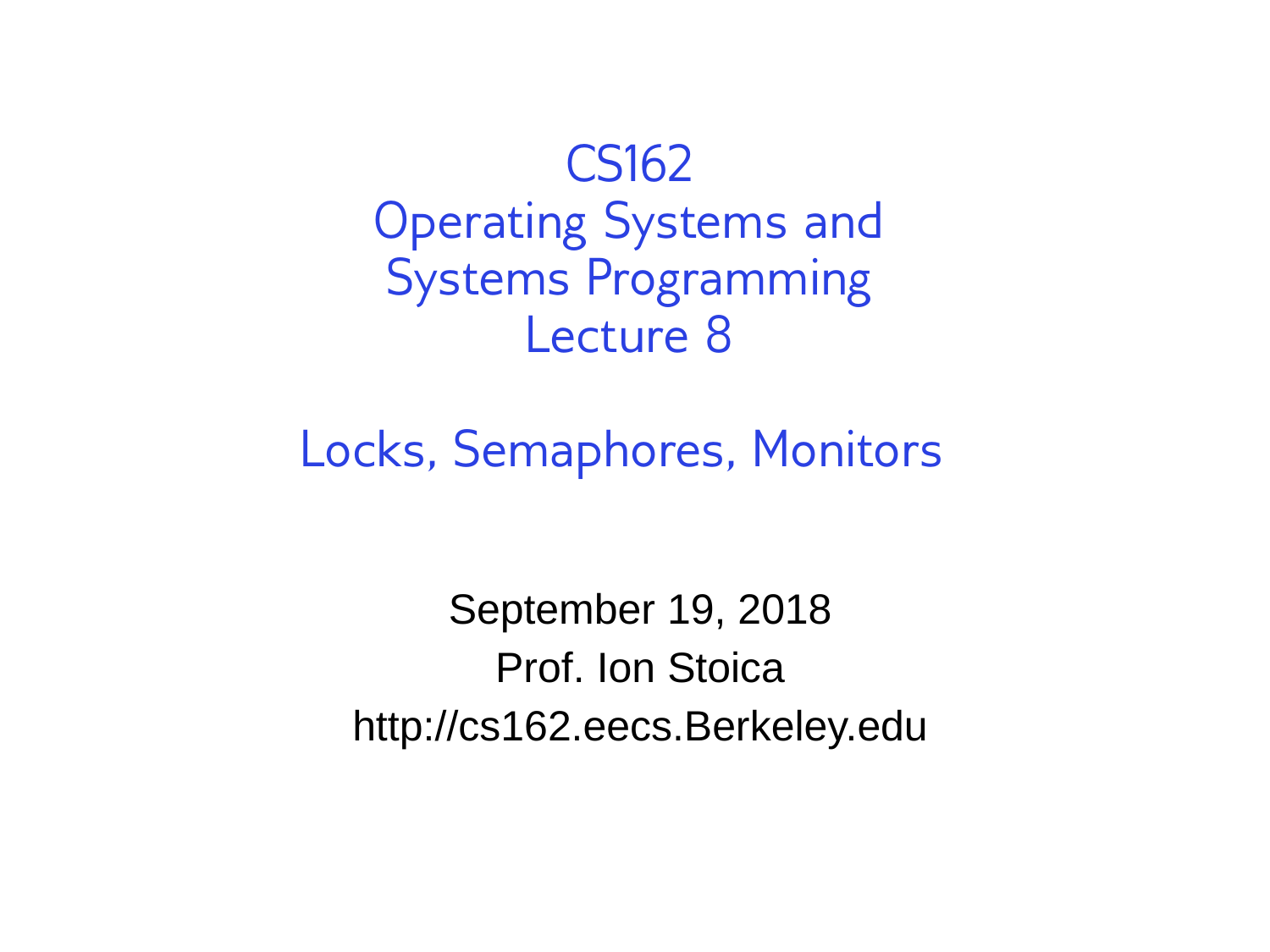

# CS162 Operating Systems and Systems Programming Lecture 8 Locks, Semaphores, Monitors
September 19, 2018
Prof. Ion Stoica
http://cs162.eecs.Berkeley.edu